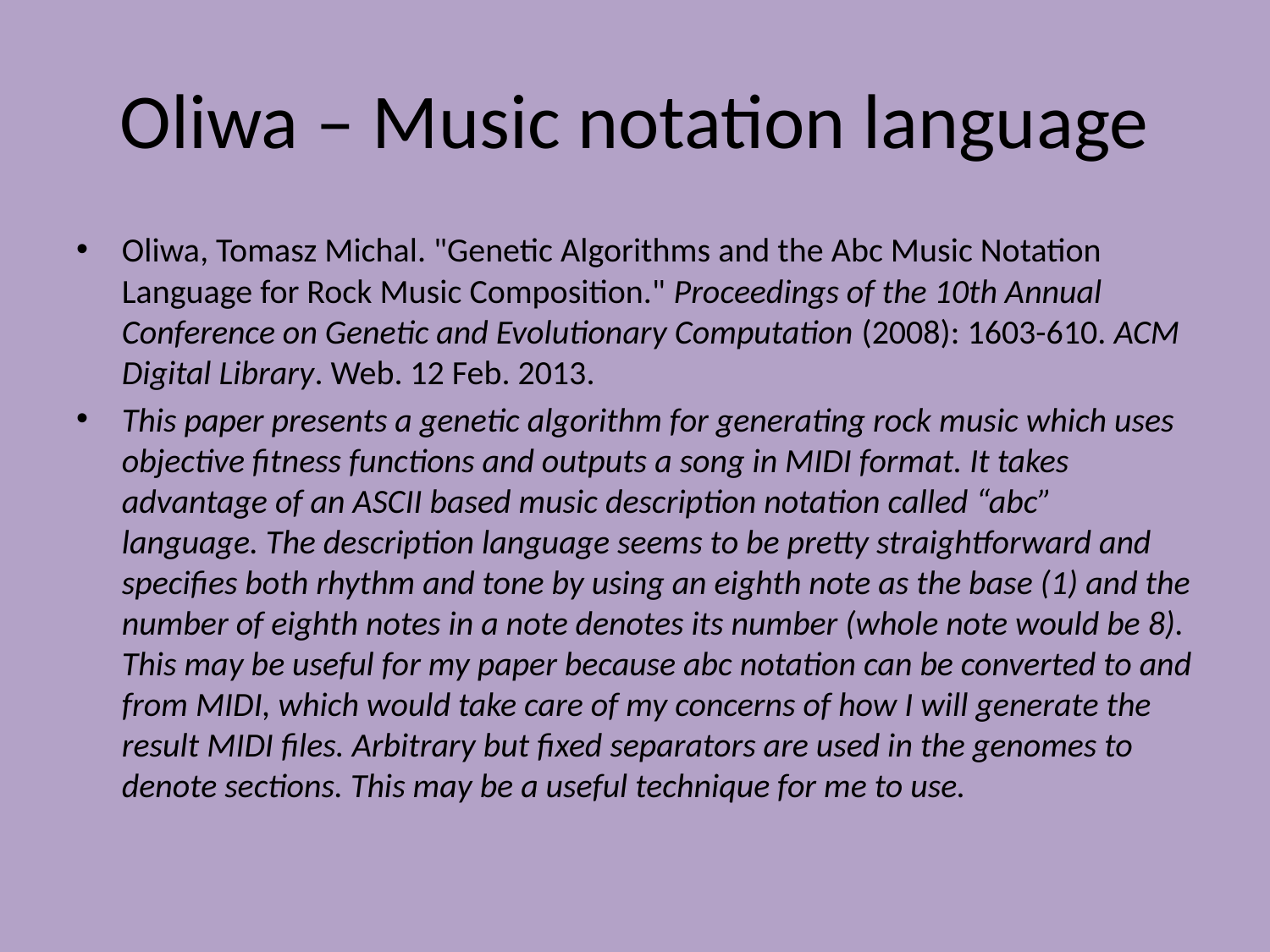

# Oliwa – Music notation language
Oliwa, Tomasz Michal. "Genetic Algorithms and the Abc Music Notation Language for Rock Music Composition." Proceedings of the 10th Annual Conference on Genetic and Evolutionary Computation (2008): 1603-610. ACM Digital Library. Web. 12 Feb. 2013.
This paper presents a genetic algorithm for generating rock music which uses objective fitness functions and outputs a song in MIDI format. It takes advantage of an ASCII based music description notation called “abc” language. The description language seems to be pretty straightforward and specifies both rhythm and tone by using an eighth note as the base (1) and the number of eighth notes in a note denotes its number (whole note would be 8). This may be useful for my paper because abc notation can be converted to and from MIDI, which would take care of my concerns of how I will generate the result MIDI files. Arbitrary but fixed separators are used in the genomes to denote sections. This may be a useful technique for me to use.